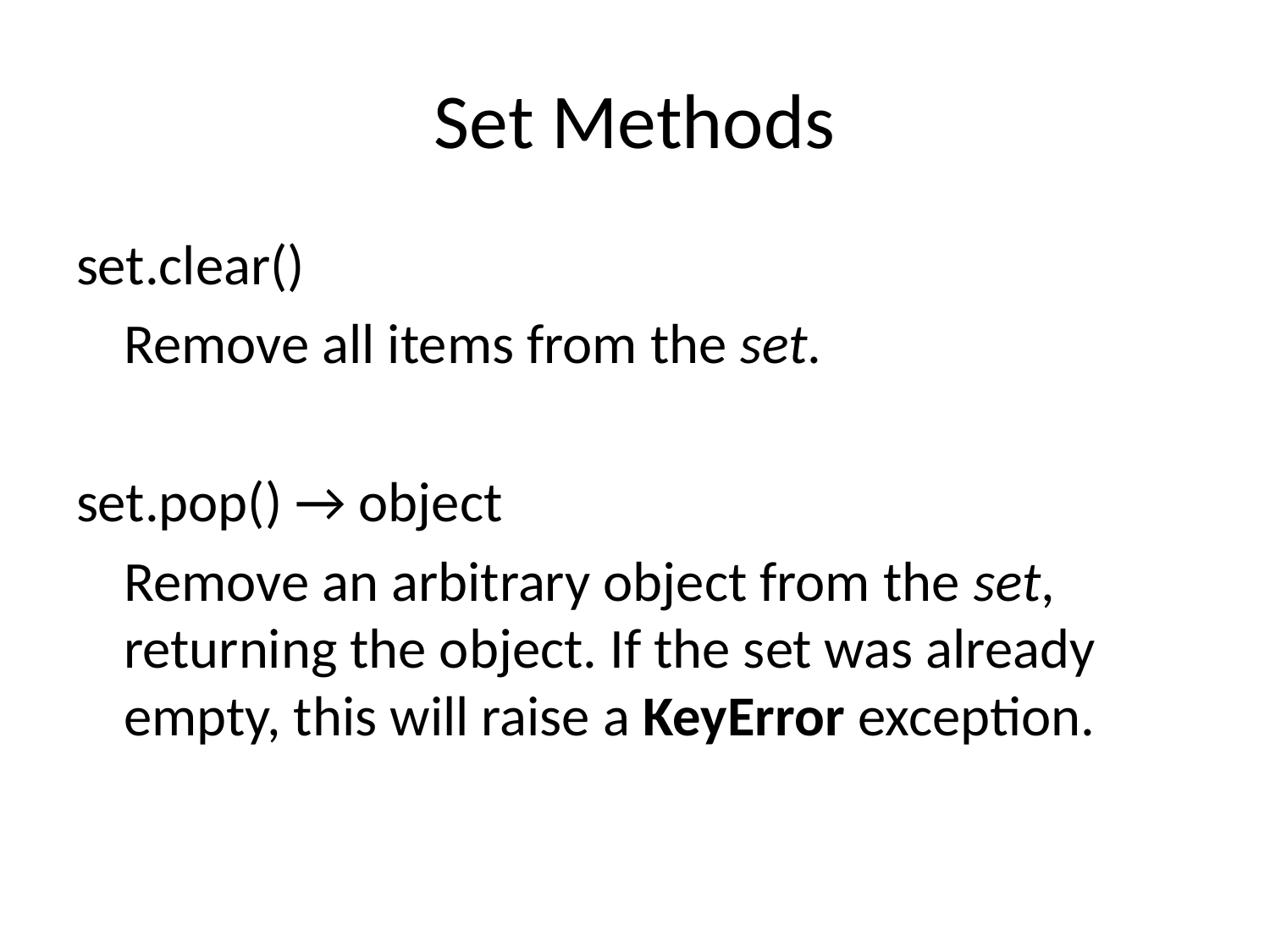

# Set Methods
set.clear()
	Remove all items from the set.

set.pop() → object
	Remove an arbitrary object from the set, returning the object. If the set was already empty, this will raise a KeyError exception.